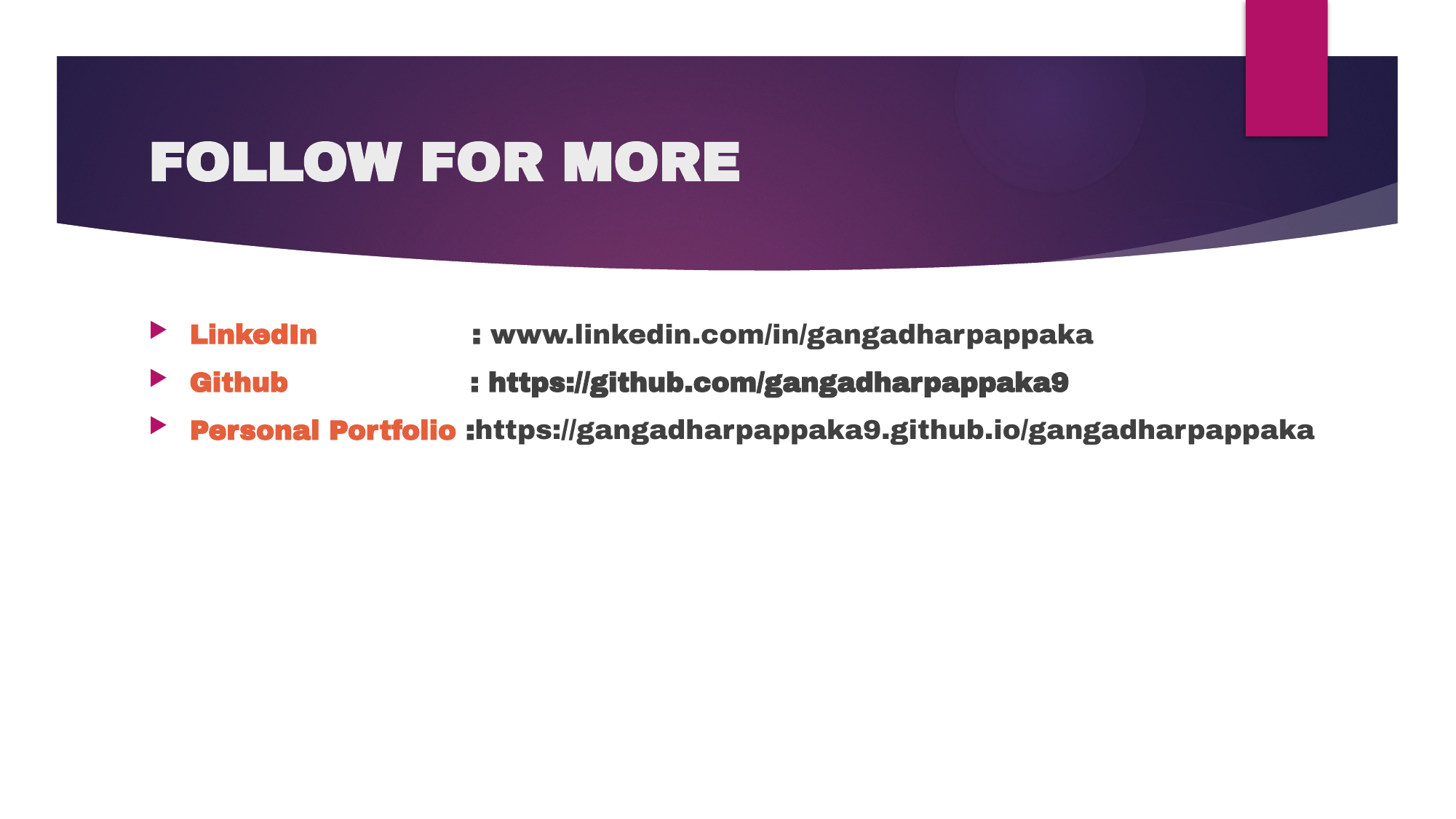

# FOLLOW FOR MORE
LinkedIn                 : www.linkedin.com/in/gangadharpappaka
Github                    : https://github.com/gangadharpappaka9
Personal Portfolio :https://gangadharpappaka9.github.io/gangadharpappaka